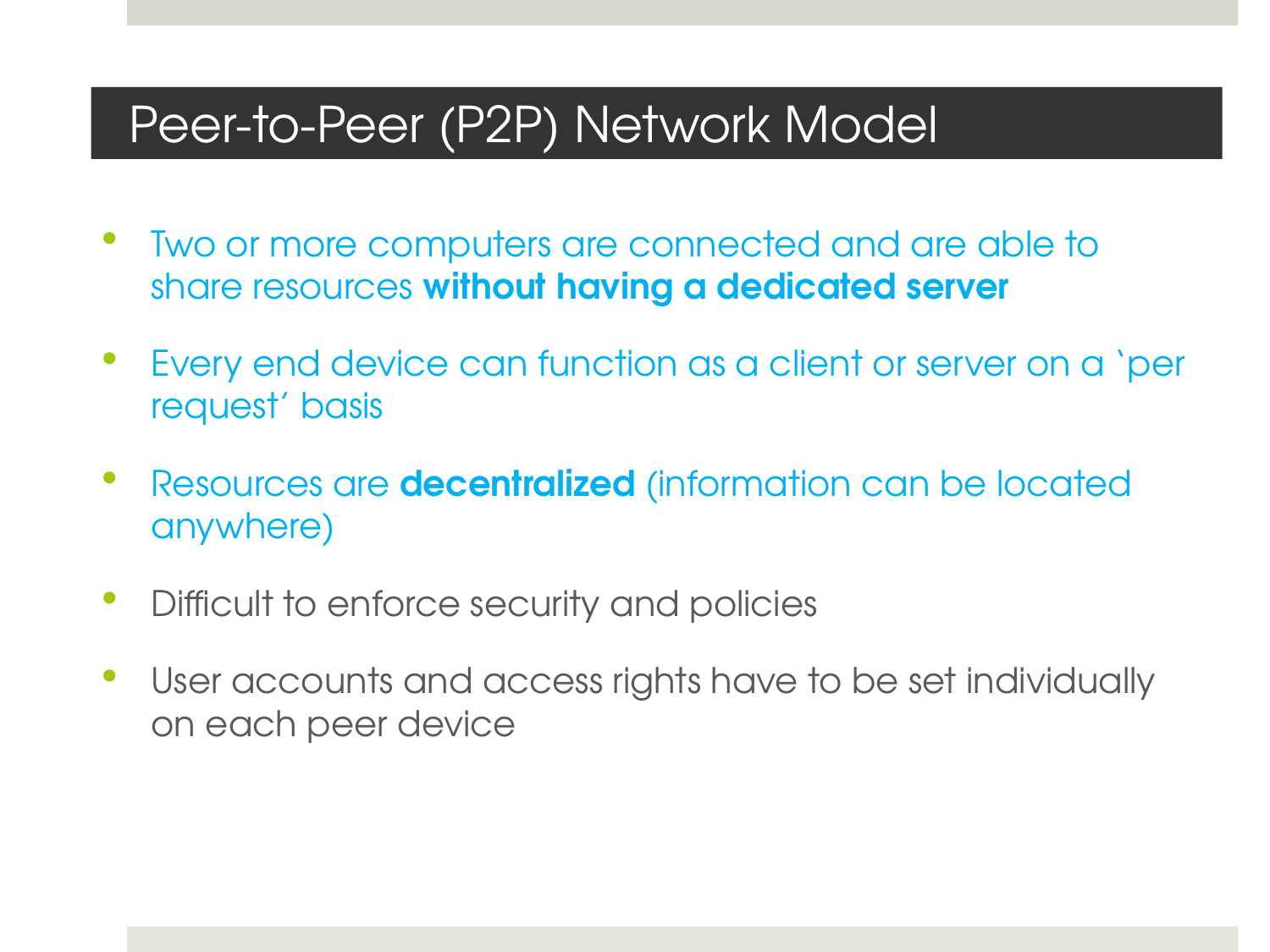

# Peer-to-Peer (P2P) Network Model
Two or more computers are connected and are able to share resources without having a dedicated server
Every end device can function as a client or server on a ‘per request’ basis
Resources are decentralized (information can be located anywhere)
Difficult to enforce security and policies
User accounts and access rights have to be set individually on each peer device